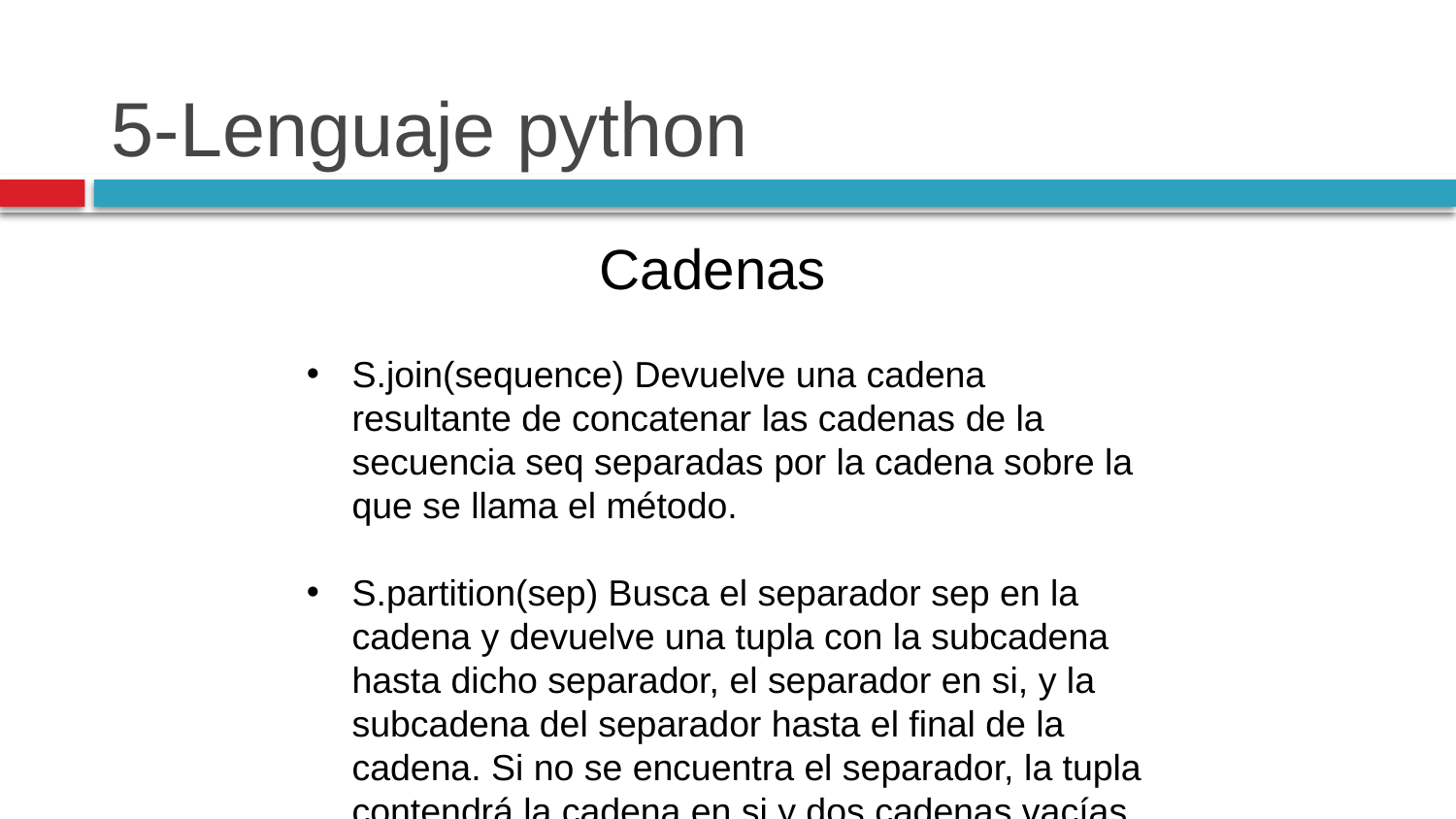

# 5-Lenguaje python
Cadenas
S.join(sequence) Devuelve una cadena resultante de concatenar las cadenas de la secuencia seq separadas por la cadena sobre la que se llama el método.

S.partition(sep) Busca el separador sep en la cadena y devuelve una tupla con la subcadena hasta dicho separador, el separador en si, y la subcadena del separador hasta el final de la cadena. Si no se encuentra el separador, la tupla contendrá la cadena en si y dos cadenas vacías.